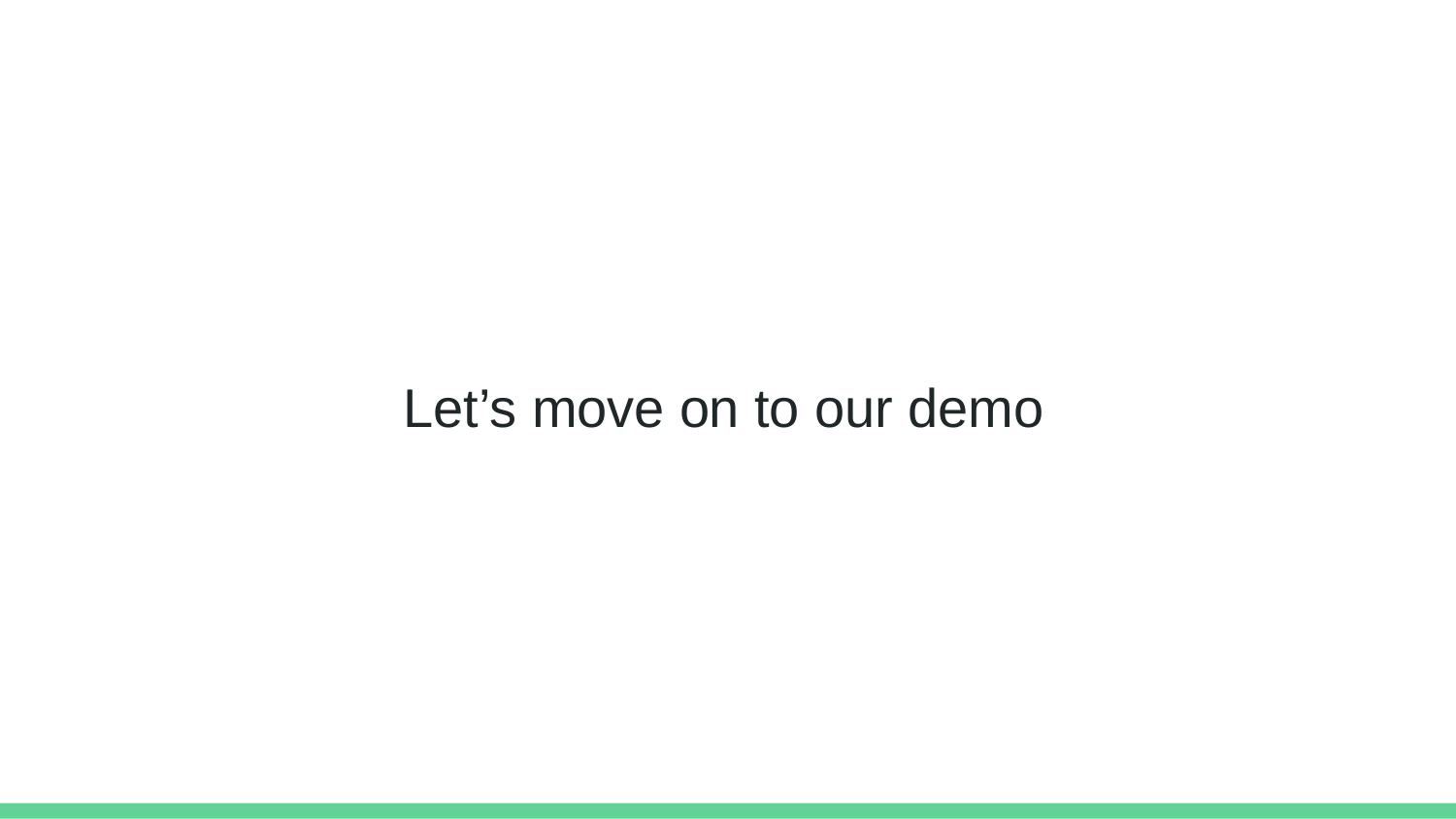

# Let’s move on to our demo